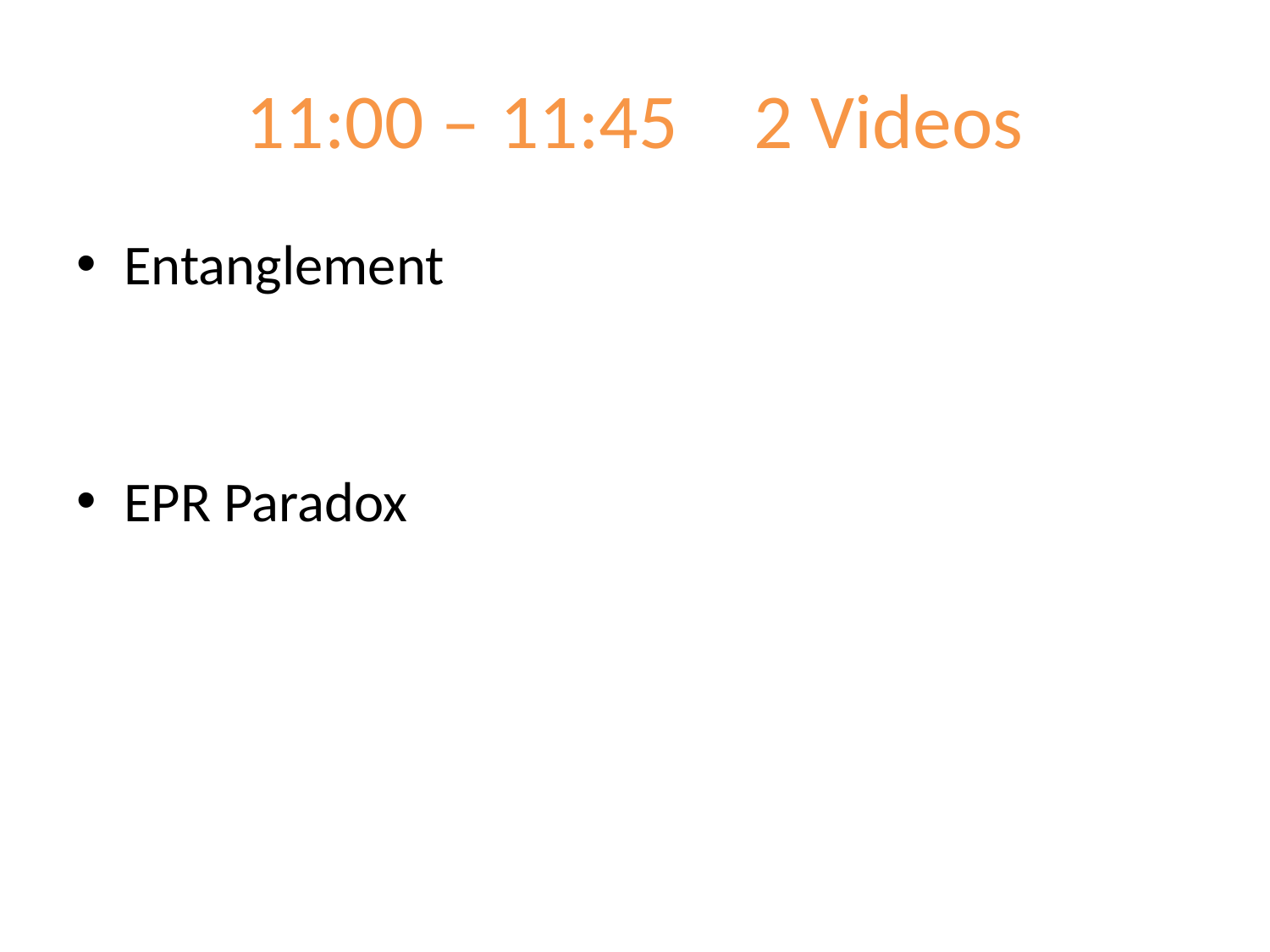

# 11:00 – 	11:45 	2 Videos
Entanglement

EPR Paradox